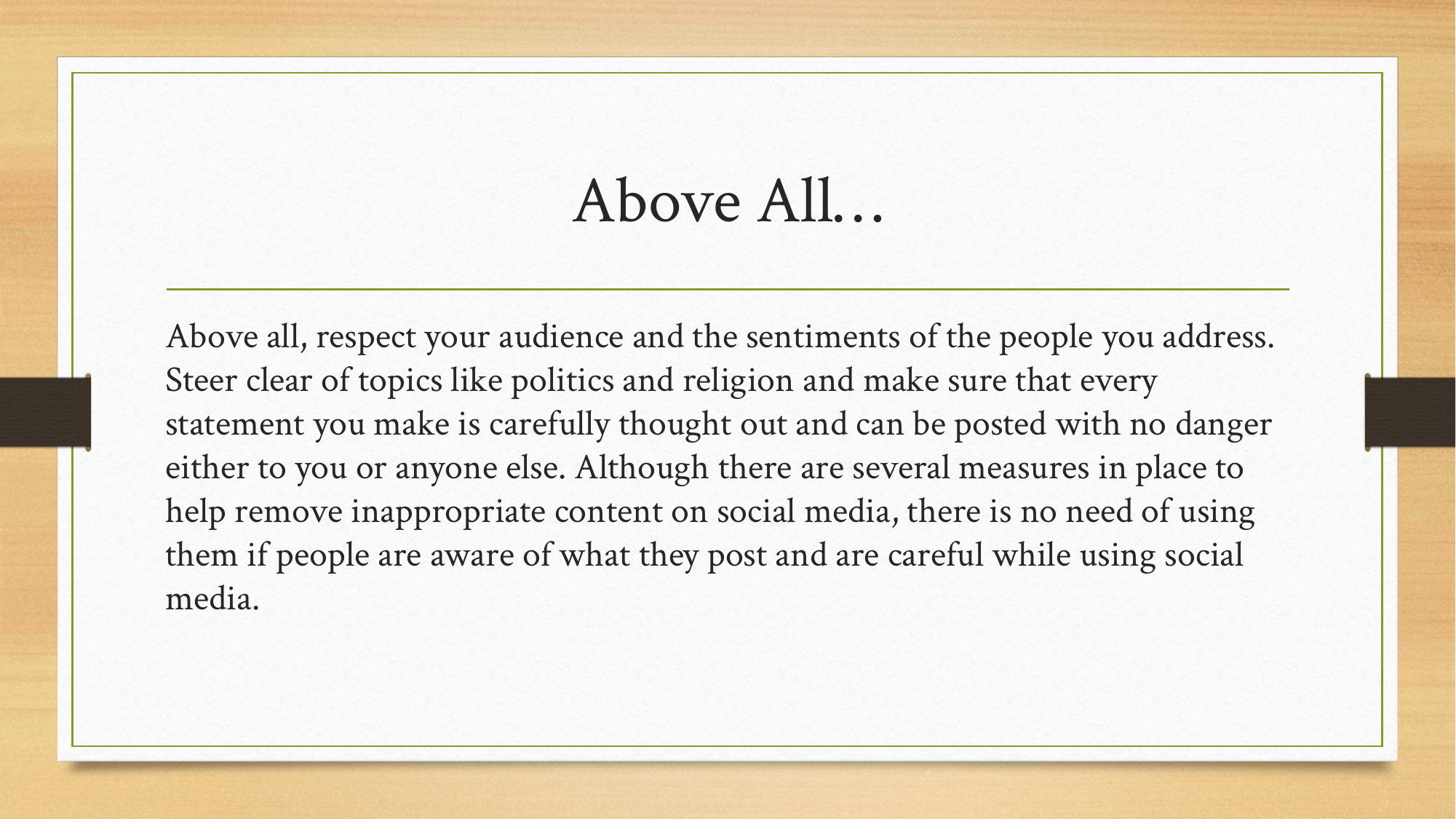

# Above All…
Above all, respect your audience and the sentiments of the people you address. Steer clear of topics like politics and religion and make sure that every statement you make is carefully thought out and can be posted with no danger either to you or anyone else. Although there are several measures in place to help remove inappropriate content on social media, there is no need of using them if people are aware of what they post and are careful while using social media.